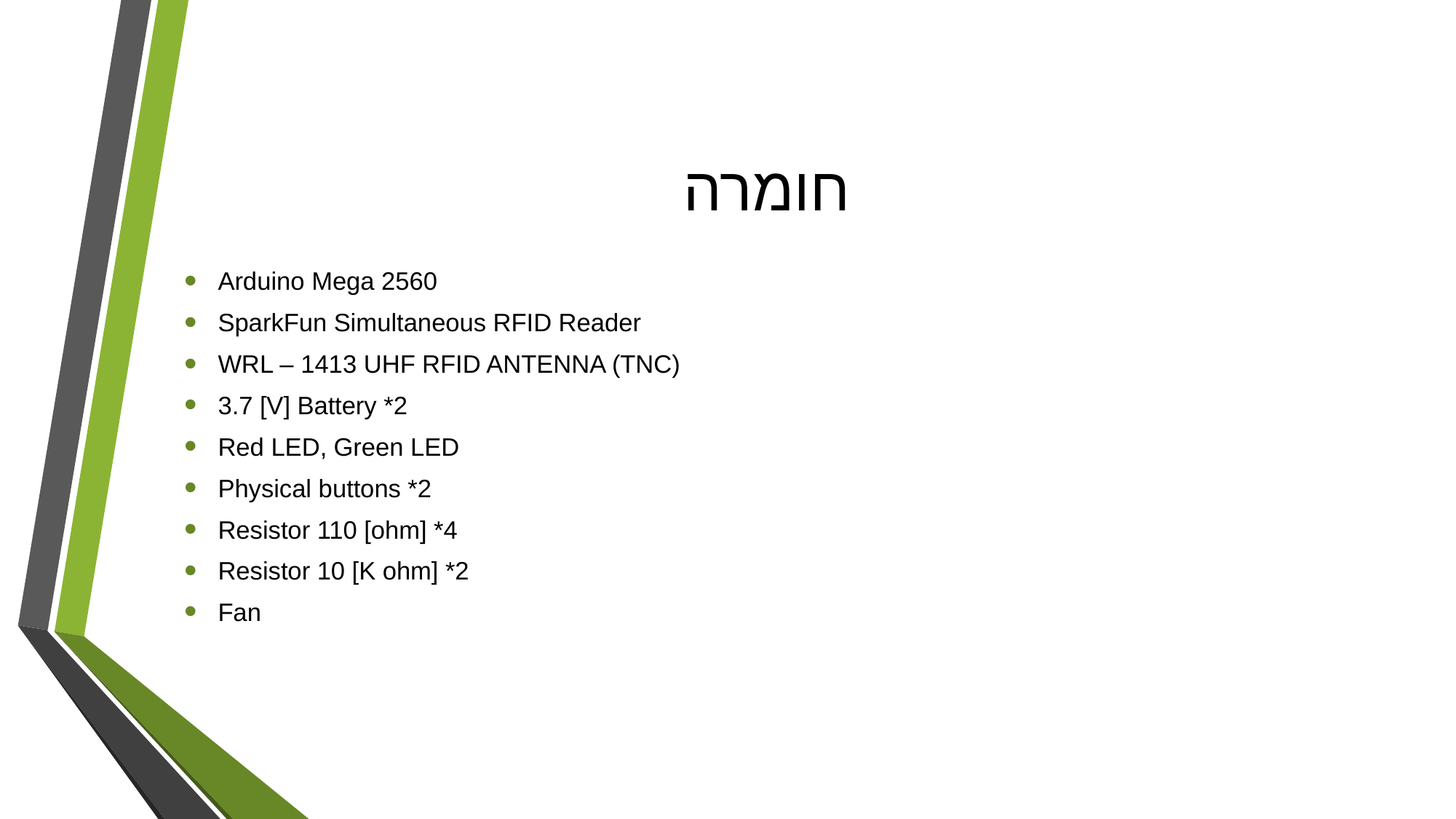

# חומרה
Arduino Mega 2560
SparkFun Simultaneous RFID Reader
WRL – 1413 UHF RFID ANTENNA (TNC)
3.7 [V] Battery *2
Red LED, Green LED
Physical buttons *2
Resistor 110 [ohm] *4
Resistor 10 [K ohm] *2
Fan